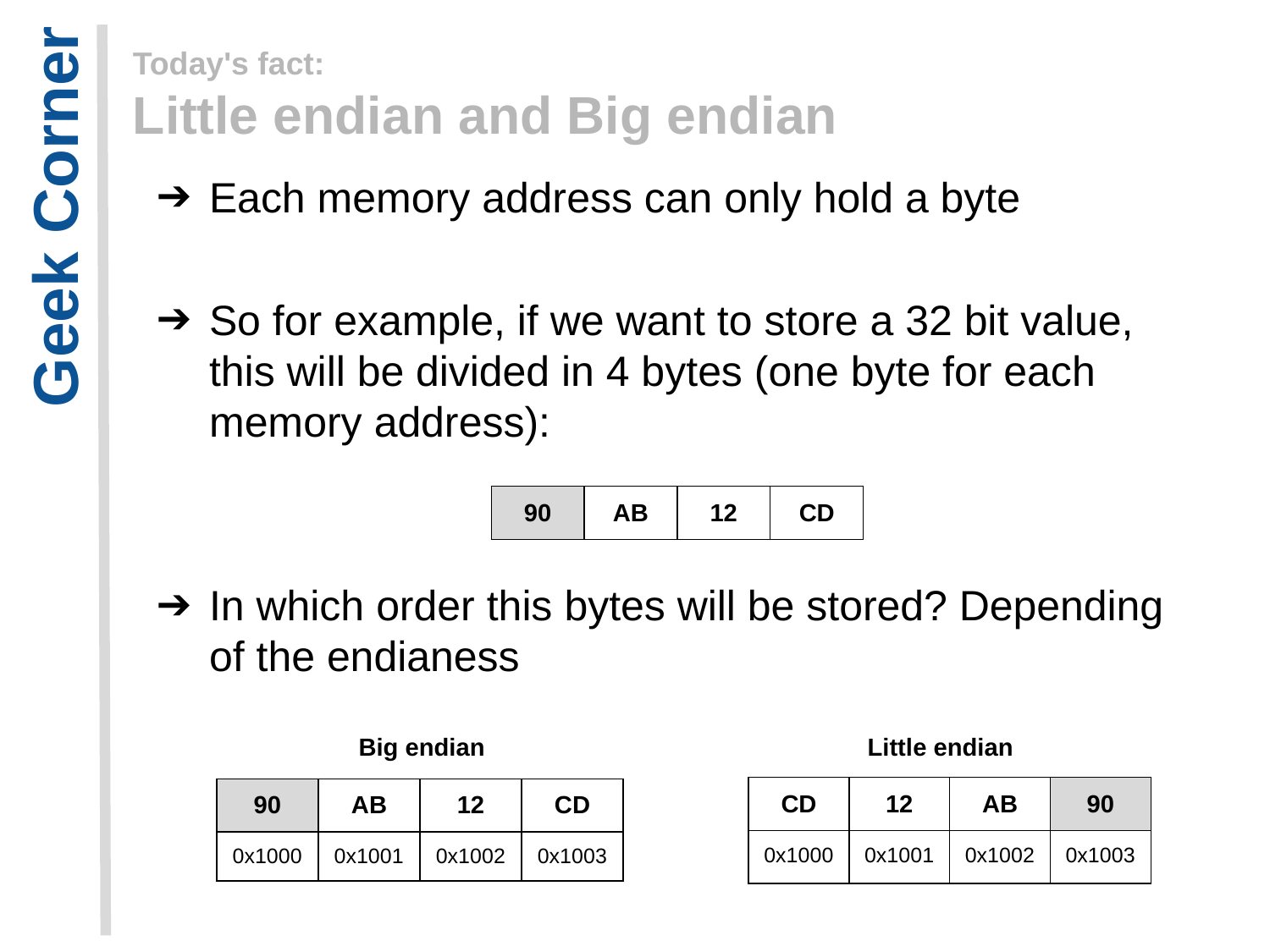

Today's fact:
Little endian and Big endian
Each memory address can only hold a byte

So for example, if we want to store a 32 bit value, this will be divided in 4 bytes (one byte for each memory address):

In which order this bytes will be stored? Depending of the endianess

Geek Corner
| 90 | AB | 12 | CD |
| --- | --- | --- | --- |
Big endian
Little endian
| CD | 12 | AB | 90 |
| --- | --- | --- | --- |
| 0x1000 | 0x1001 | 0x1002 | 0x1003 |
| 90 | AB | 12 | CD |
| --- | --- | --- | --- |
| 0x1000 | 0x1001 | 0x1002 | 0x1003 |